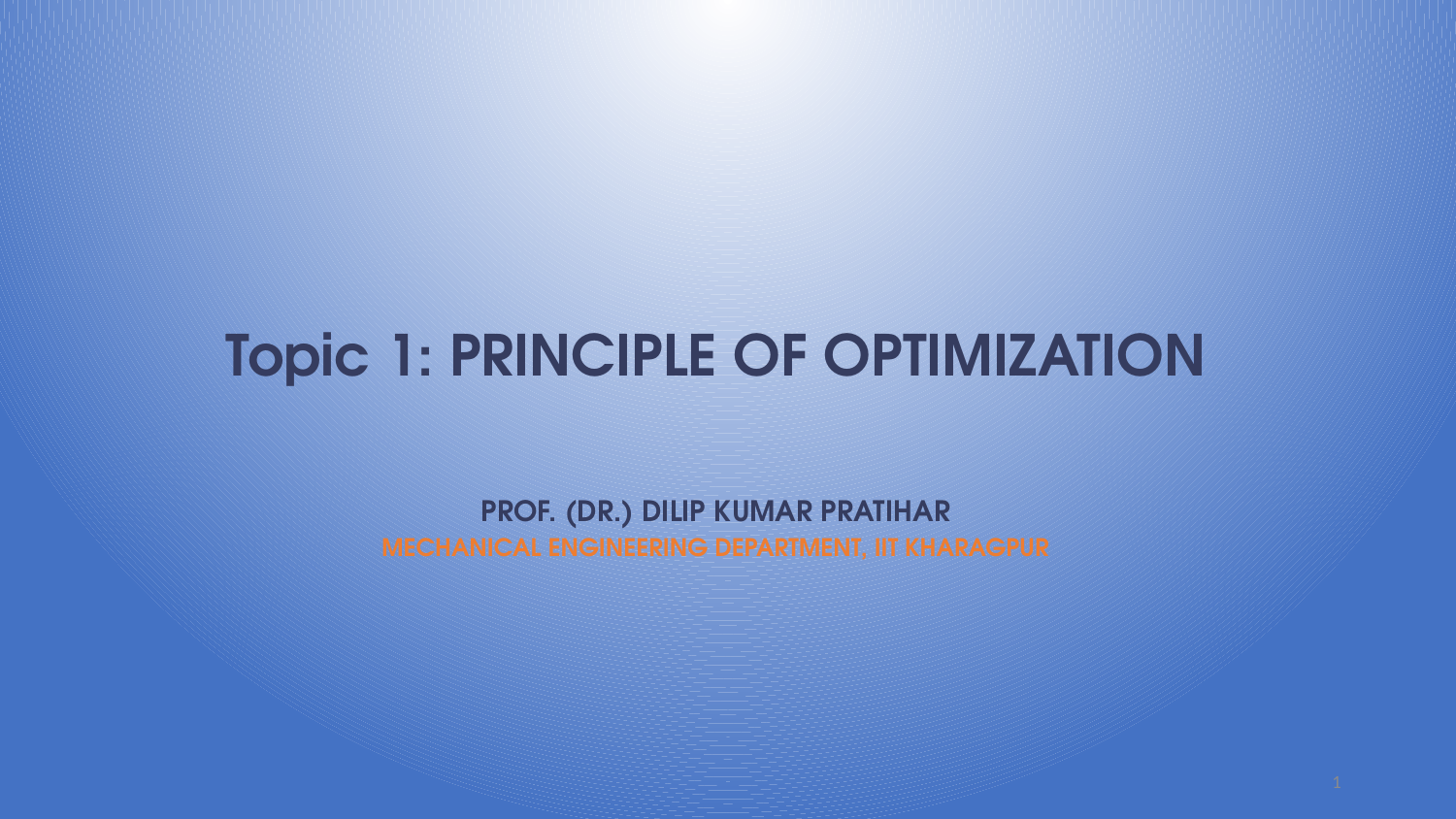

Topic 1: PRINCIPLE OF OPTIMIZATION
PROF. (DR.) DILIP KUMAR PRATIHAR
MECHANICAL ENGINEERING DEPARTMENT, IIT KHARAGPUR
1